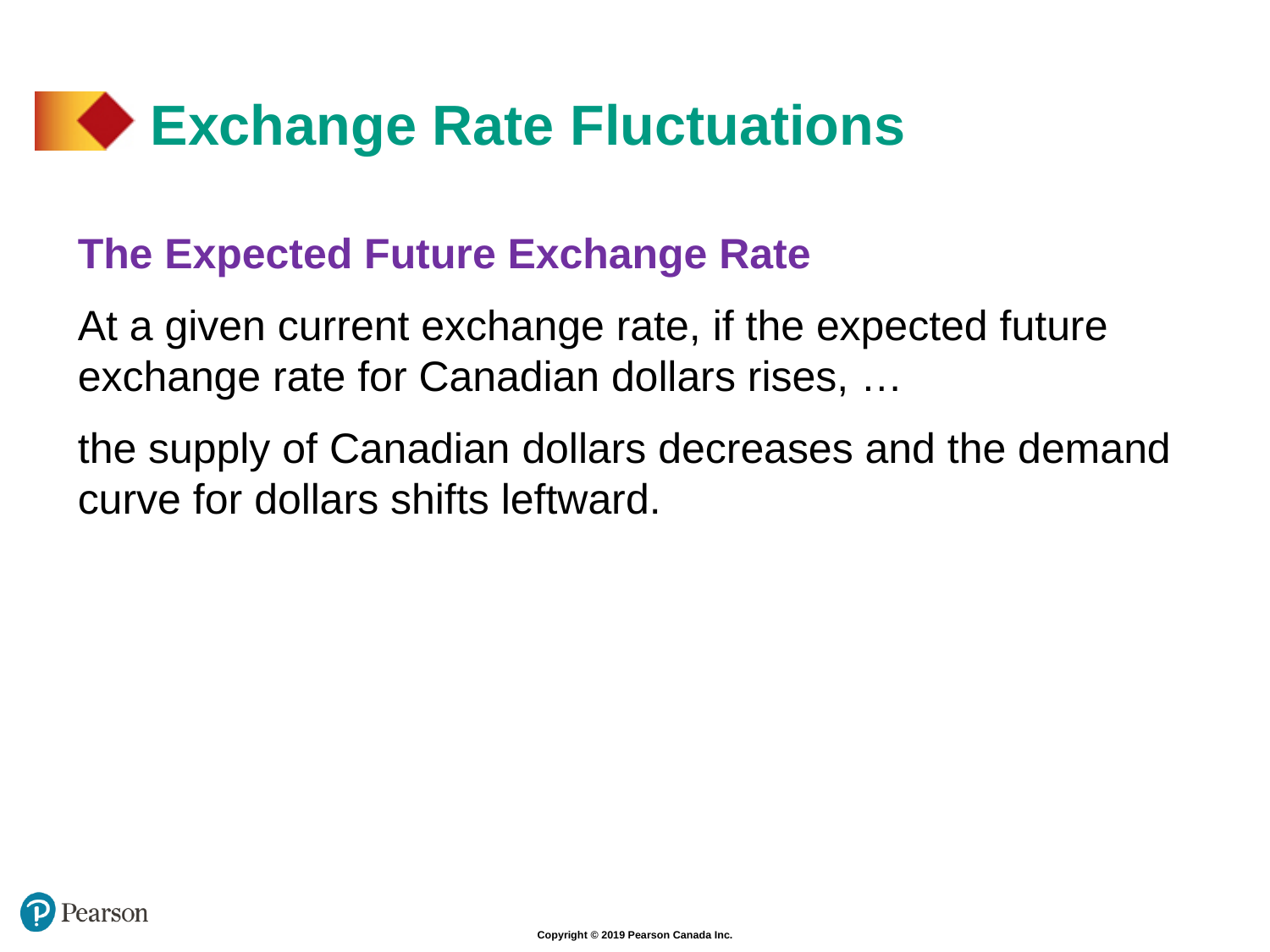

# Exchange Rate Fluctuations
The Expected Future Exchange Rate
At a given current exchange rate, if the expected future exchange rate for Canadian dollars rises, …
the supply of Canadian dollars decreases and the demand curve for dollars shifts leftward.